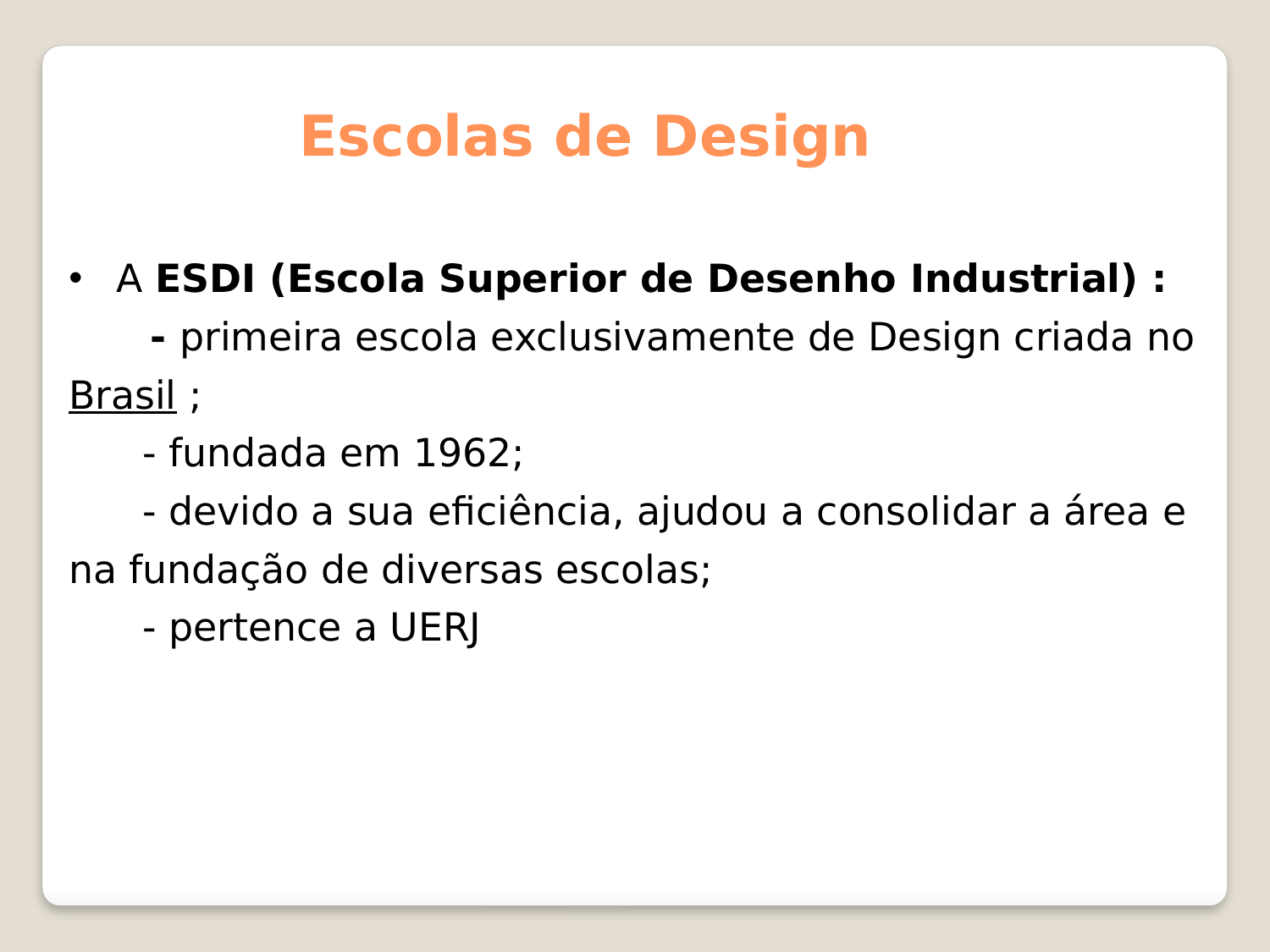

Escolas de Design
A ESDI (Escola Superior de Desenho Industrial) :
      - primeira escola exclusivamente de Design criada no Brasil ;
      - fundada em 1962;
      - devido a sua eficiência, ajudou a consolidar a área e na fundação de diversas escolas;
      - pertence a UERJ